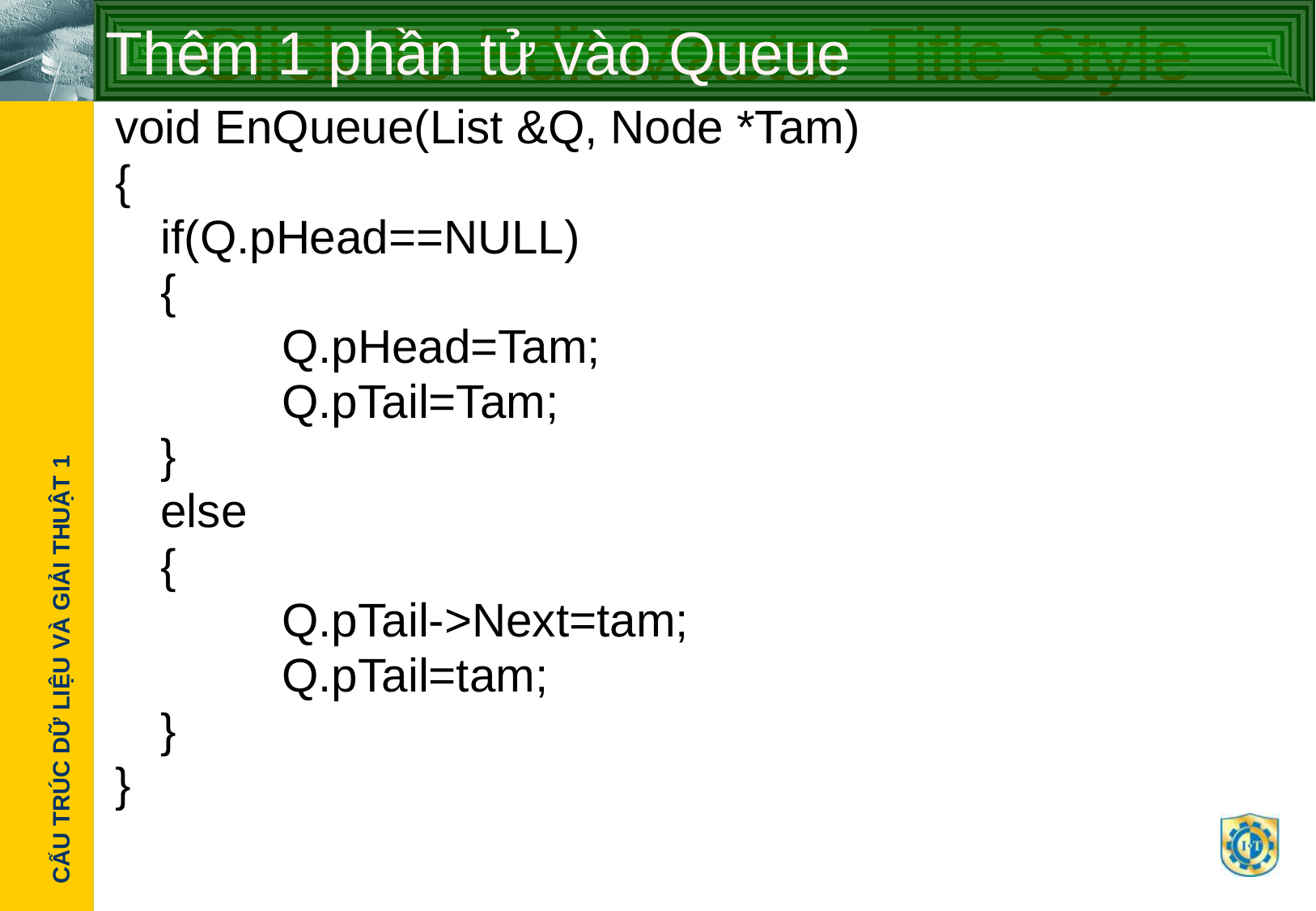

# Thêm 1 phần tử vào Queue
void EnQueue(List &Q, Node *Tam)
{
	if(Q.pHead==NULL)
	{
		Q.pHead=Tam;
		Q.pTail=Tam;
	}
	else
	{
		Q.pTail->Next=tam;
		Q.pTail=tam;
	}
}